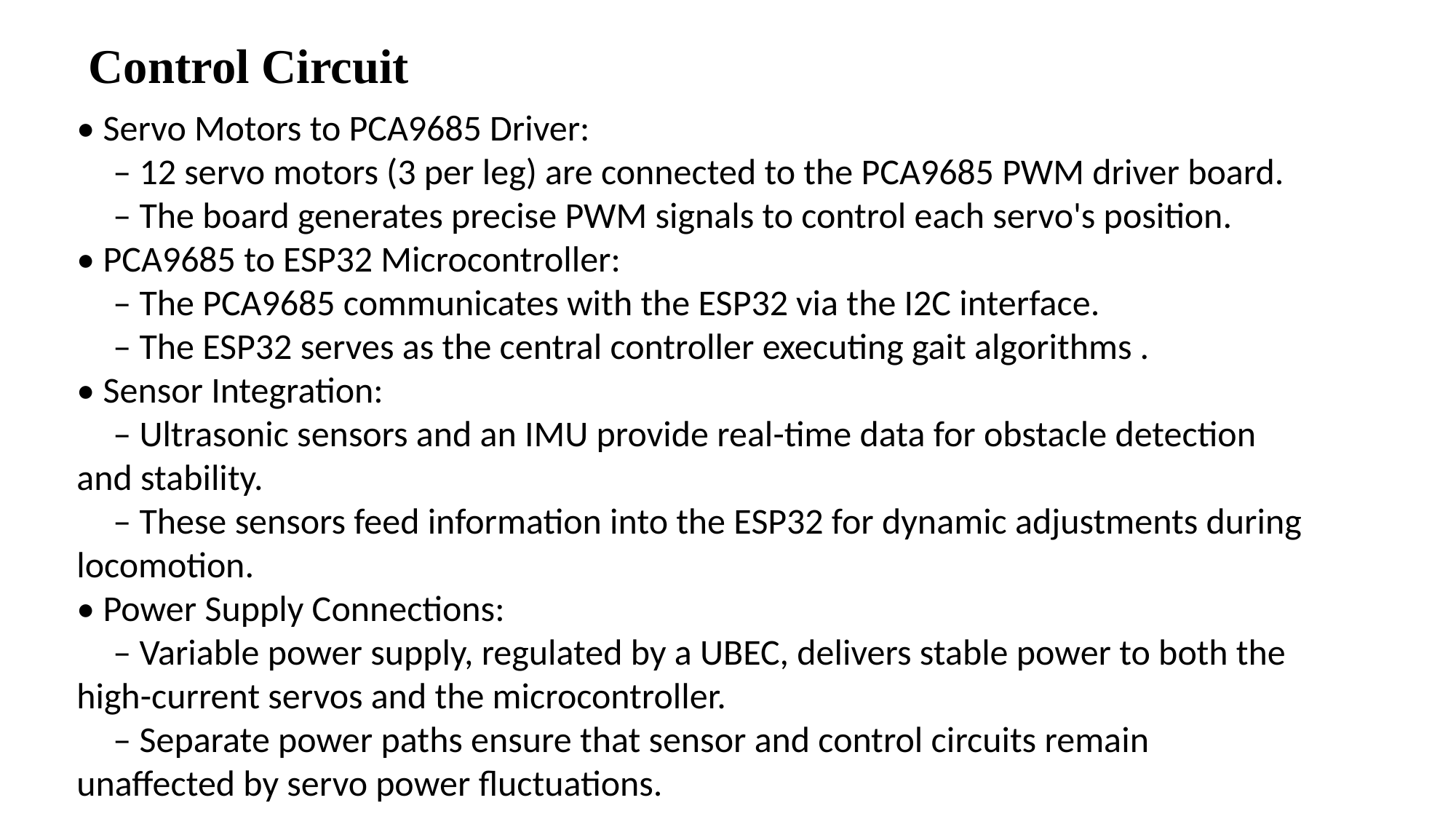

Control Circuit
• Servo Motors to PCA9685 Driver:
 – 12 servo motors (3 per leg) are connected to the PCA9685 PWM driver board.
 – The board generates precise PWM signals to control each servo's position.
• PCA9685 to ESP32 Microcontroller:
 – The PCA9685 communicates with the ESP32 via the I2C interface.
 – The ESP32 serves as the central controller executing gait algorithms .
• Sensor Integration:
 – Ultrasonic sensors and an IMU provide real-time data for obstacle detection and stability.
 – These sensors feed information into the ESP32 for dynamic adjustments during locomotion.
• Power Supply Connections:
 – Variable power supply, regulated by a UBEC, delivers stable power to both the high-current servos and the microcontroller.
 – Separate power paths ensure that sensor and control circuits remain unaffected by servo power fluctuations.